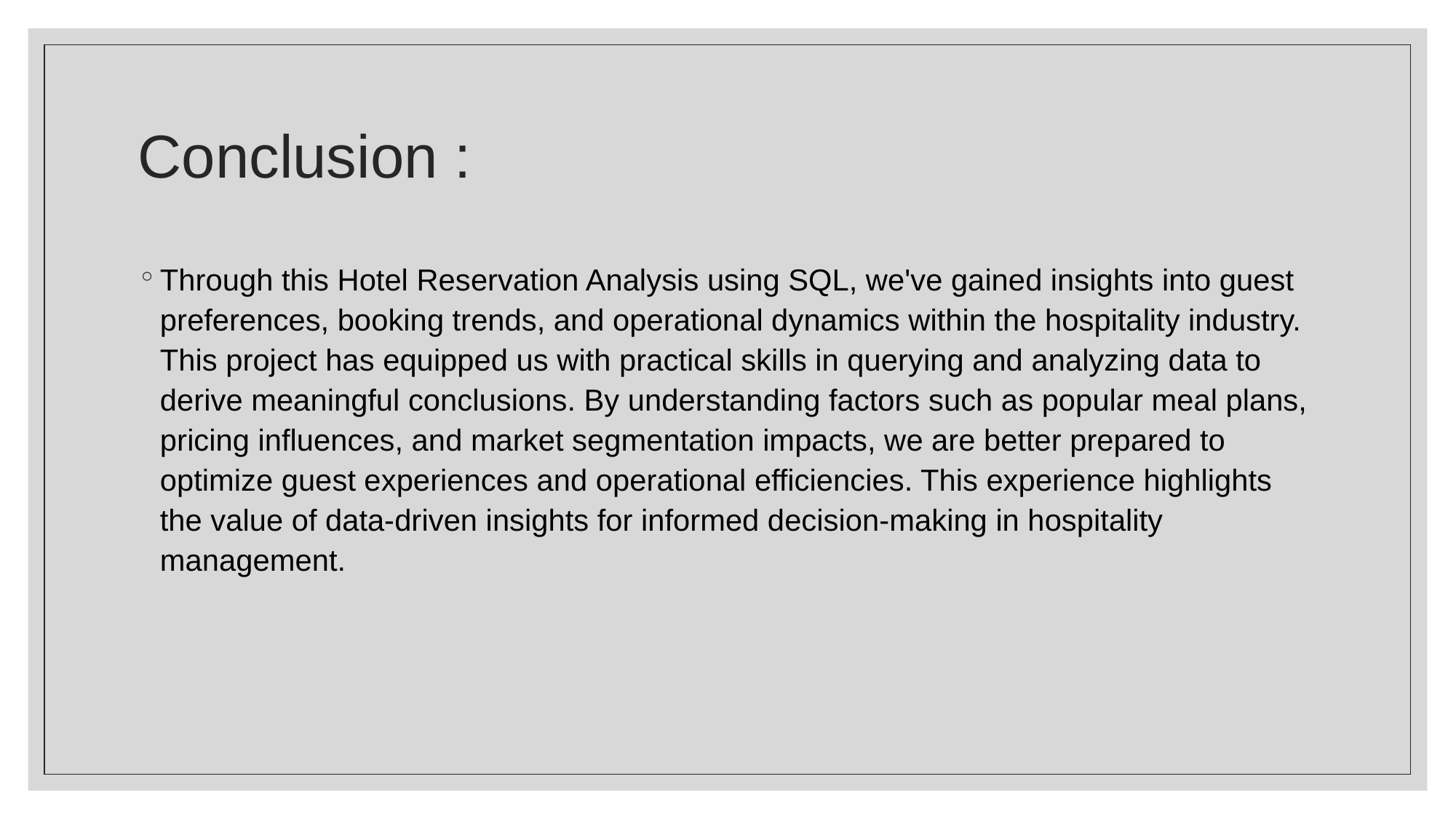

# Conclusion :
Through this Hotel Reservation Analysis using SQL, we've gained insights into guest preferences, booking trends, and operational dynamics within the hospitality industry. This project has equipped us with practical skills in querying and analyzing data to derive meaningful conclusions. By understanding factors such as popular meal plans, pricing influences, and market segmentation impacts, we are better prepared to optimize guest experiences and operational efficiencies. This experience highlights the value of data-driven insights for informed decision-making in hospitality management.